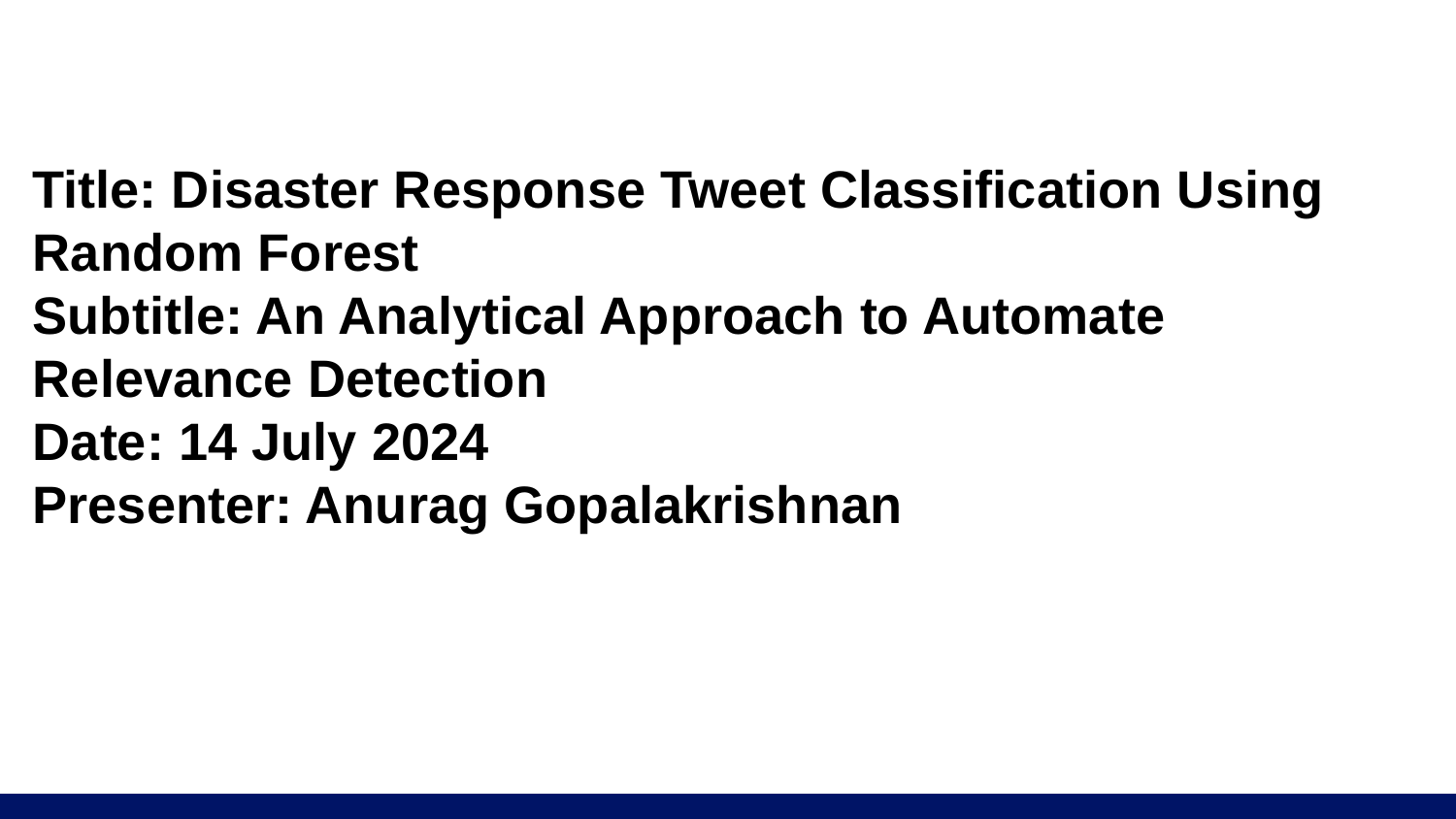

# Title: Disaster Response Tweet Classification Using Random Forest Subtitle: An Analytical Approach to Automate Relevance Detection Date: 14 July 2024 Presenter: Anurag Gopalakrishnan